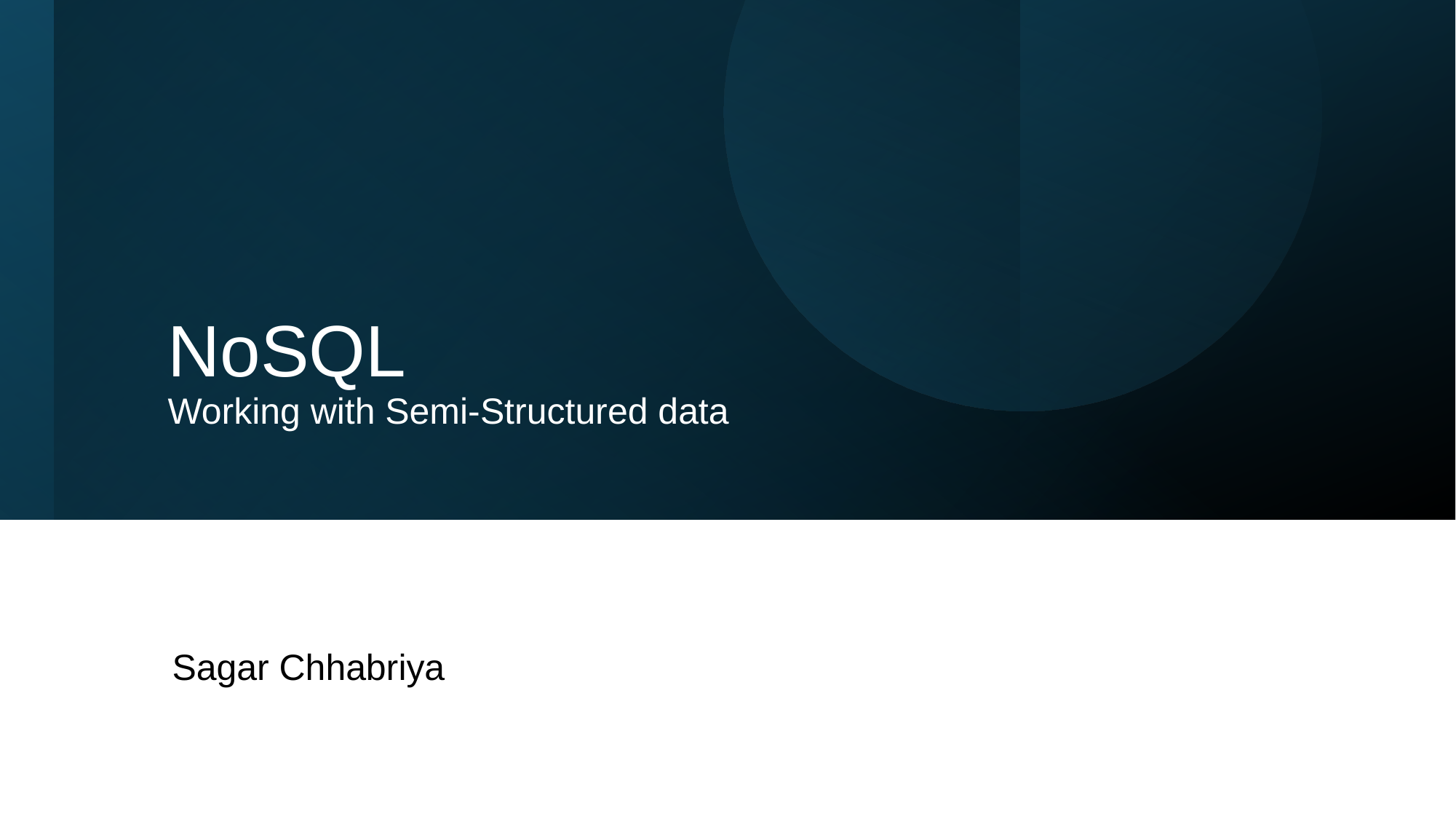

# NoSQL Working with Semi-Structured data
Sagar Chhabriya